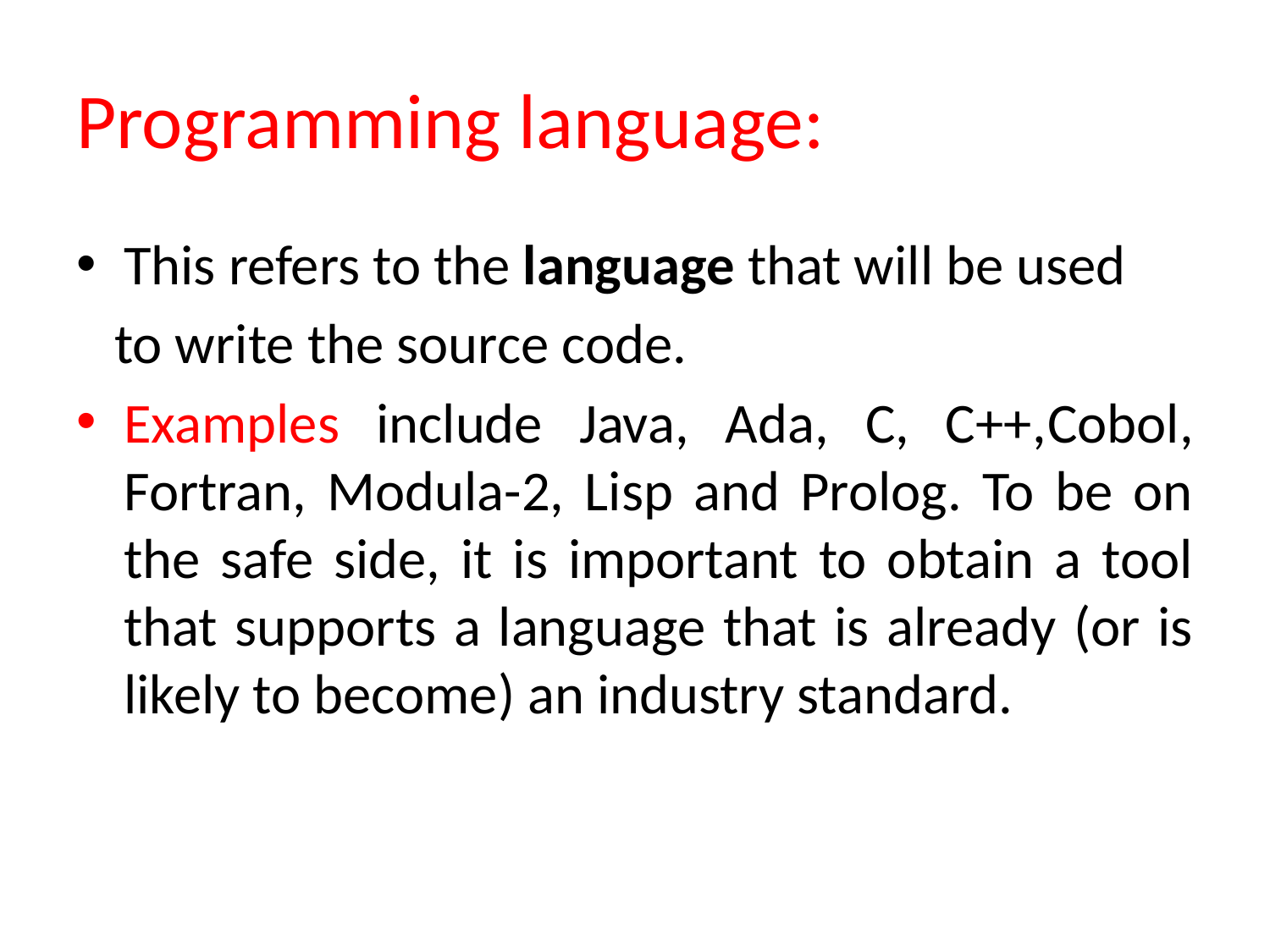

# Programming language:
This refers to the language that will be used
   to write the source code.
Examples include Java, Ada, C, C++,Cobol, Fortran, Modula-2, Lisp and Prolog. To be on the safe side, it is important to obtain a tool that supports a language that is already (or is likely to become) an industry standard.